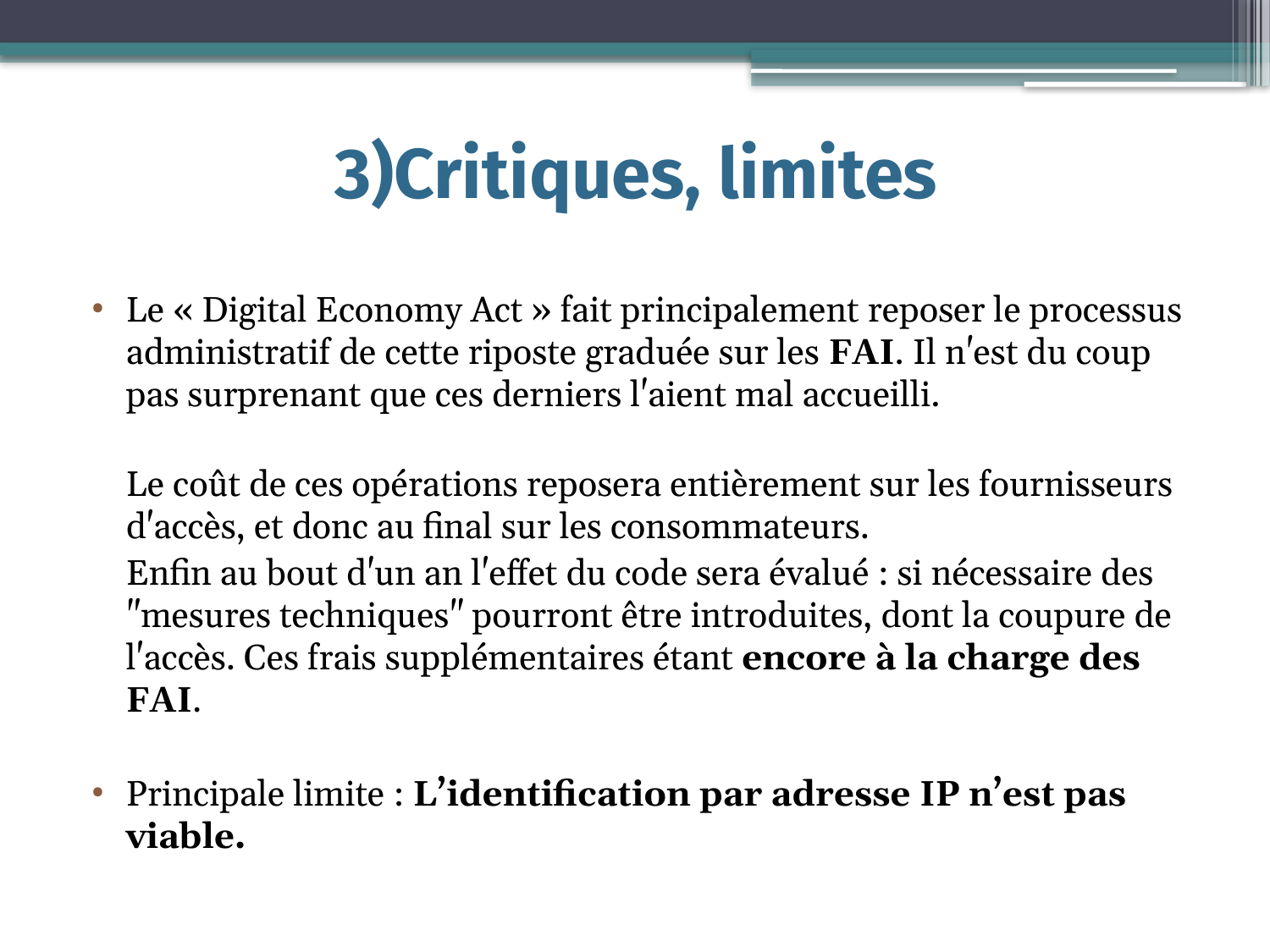

# 3)Critiques, limites

Le « Digital Economy Act » fait principalement reposer le processus administratif de cette riposte graduée sur les FAI. Il n'est du coup pas surprenant que ces derniers l'aient mal accueilli.
Le coût de ces opérations reposera entièrement sur les fournisseurs d'accès, et donc au final sur les consommateurs.
	Enfin au bout d'un an l'effet du code sera évalué : si nécessaire des "mesures techniques" pourront être introduites, dont la coupure de l'accès. Ces frais supplémentaires étant encore à la charge des FAI.

Principale limite : L’identification par adresse IP n’est pas viable.